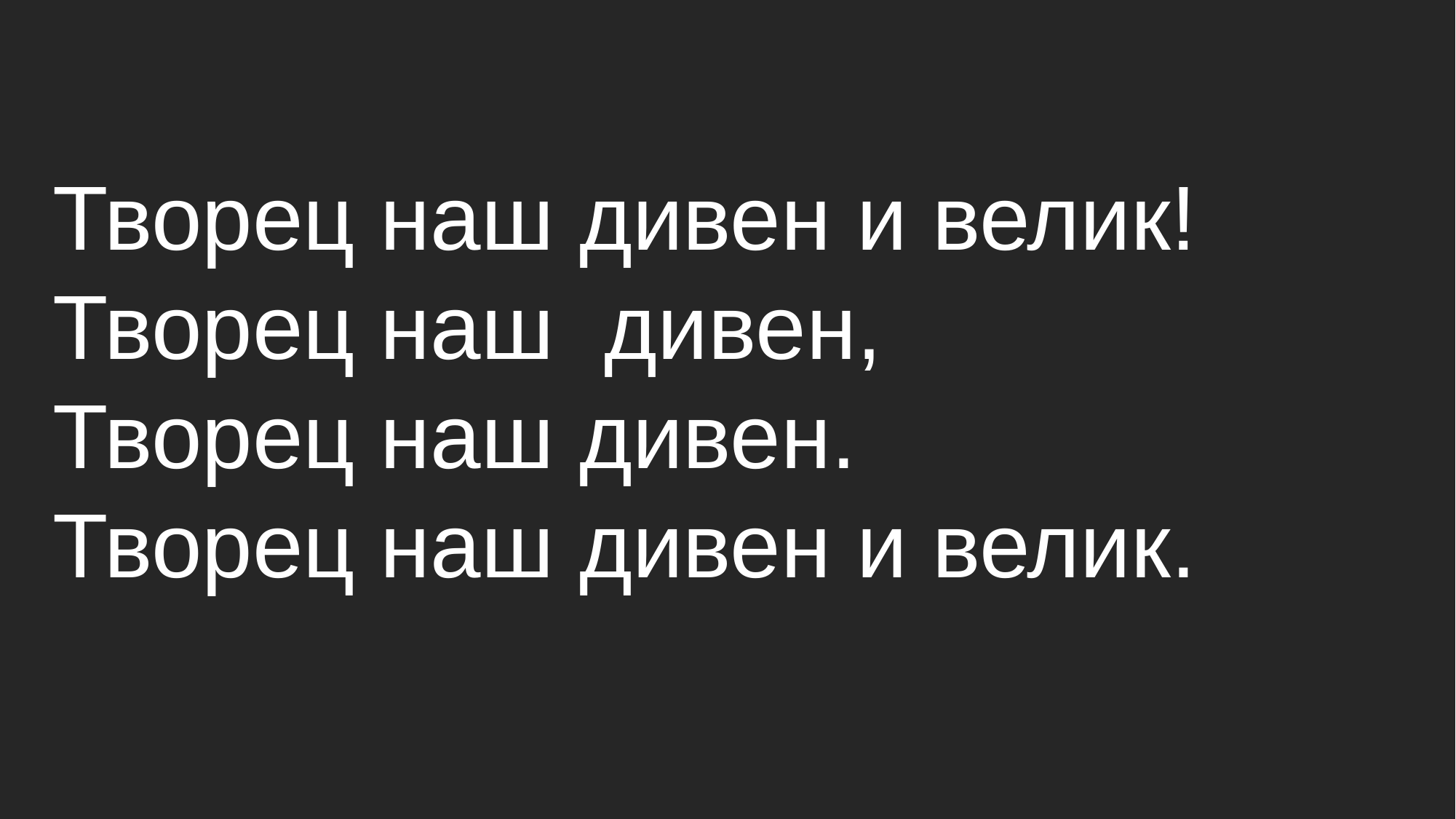

Творец наш дивен и велик!
Творец наш  дивен,
Творец наш дивен.
Творец наш дивен и велик.